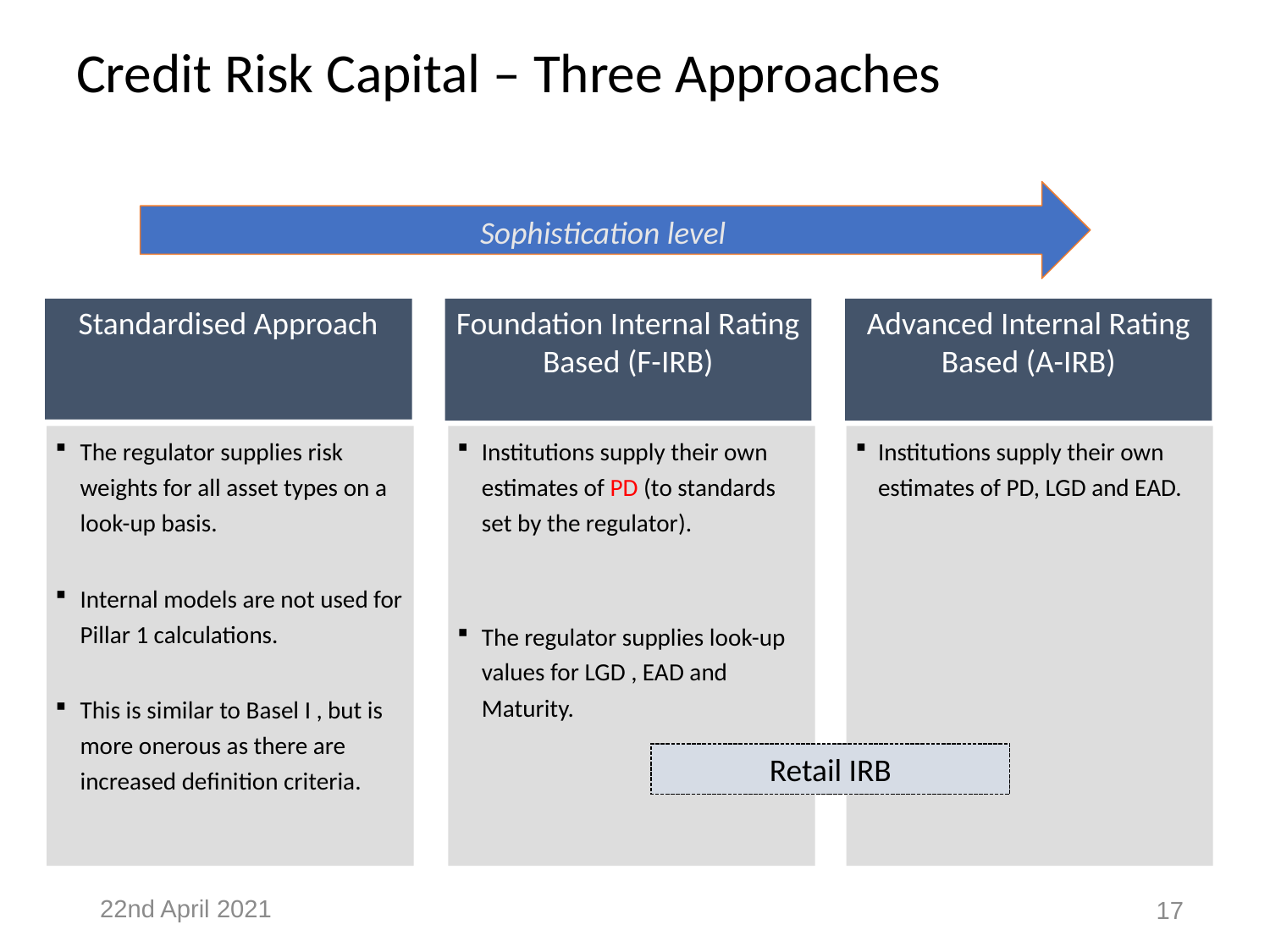

# Credit Risk Capital – Three Approaches
Sophistication level
Standardised Approach

Foundation Internal Rating Based (F-IRB)

Advanced Internal Rating Based (A-IRB)
The regulator supplies risk weights for all asset types on a look-up basis.

Internal models are not used for Pillar 1 calculations.

This is similar to Basel I , but is more onerous as there are increased definition criteria.
Institutions supply their own estimates of PD (to standards set by the regulator).

The regulator supplies look-up values for LGD , EAD and Maturity.

Institutions supply their own estimates of PD, LGD and EAD.

Retail IRB
22nd April 2021
17